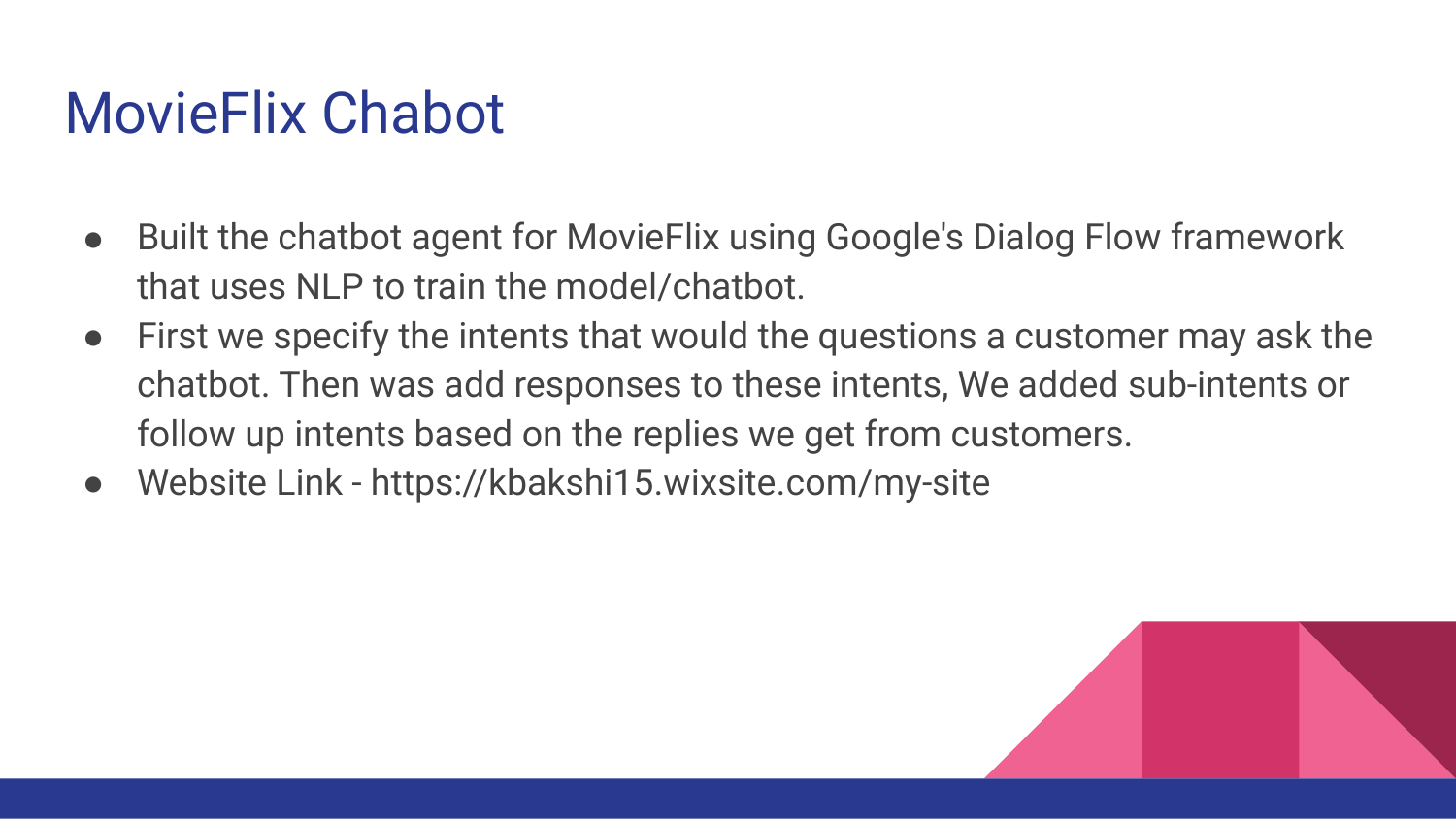

# MovieFlix Chabot
Built the chatbot agent for MovieFlix using Google's Dialog Flow framework that uses NLP to train the model/chatbot.
First we specify the intents that would the questions a customer may ask the chatbot. Then was add responses to these intents, We added sub-intents or follow up intents based on the replies we get from customers.
Website Link - https://kbakshi15.wixsite.com/my-site